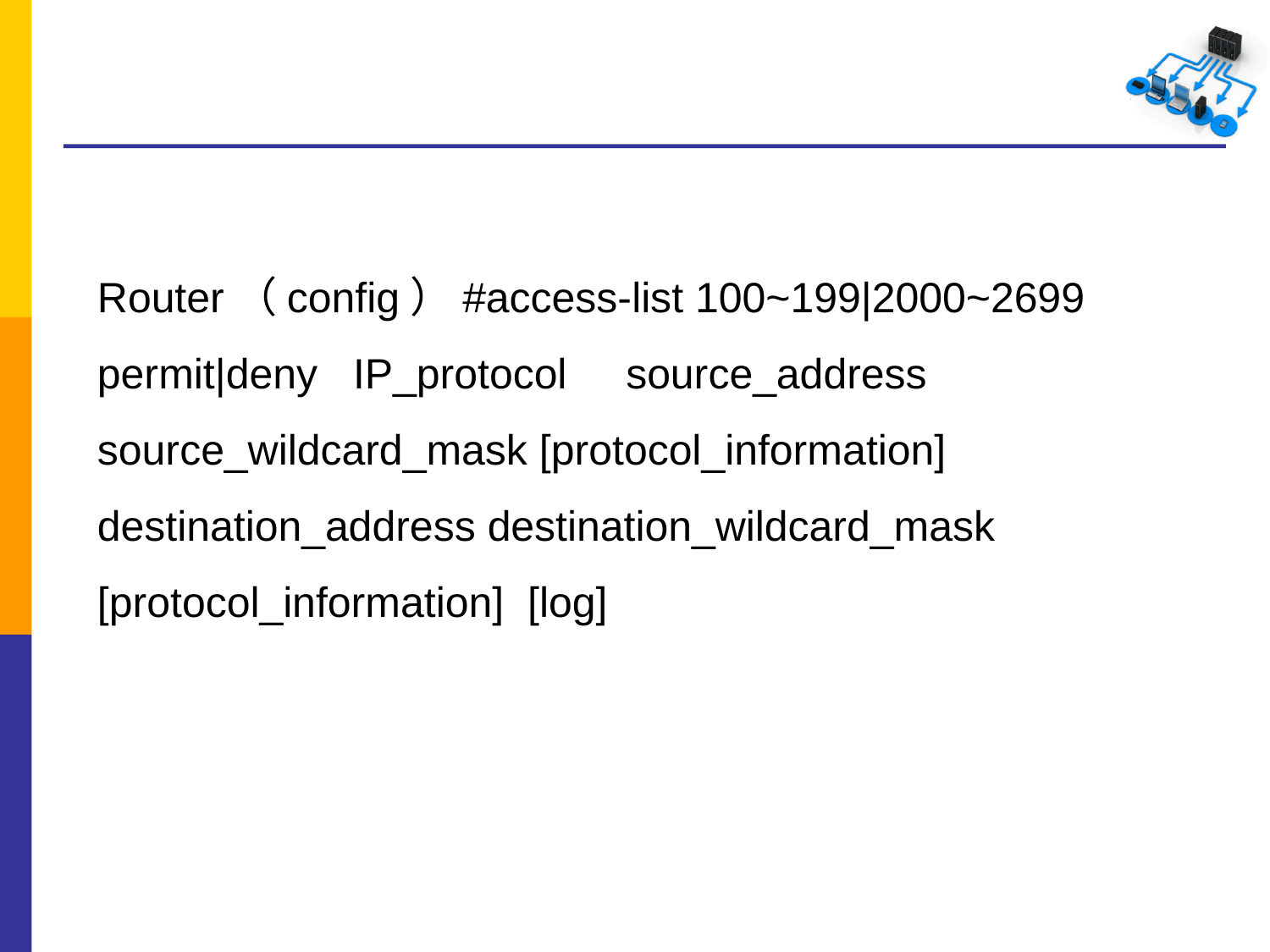

Router（config）#access-list 100~199|2000~2699 permit|deny   IP_protocol     source_address source_wildcard_mask [protocol_information] destination_address destination_wildcard_mask  [protocol_information]  [log]